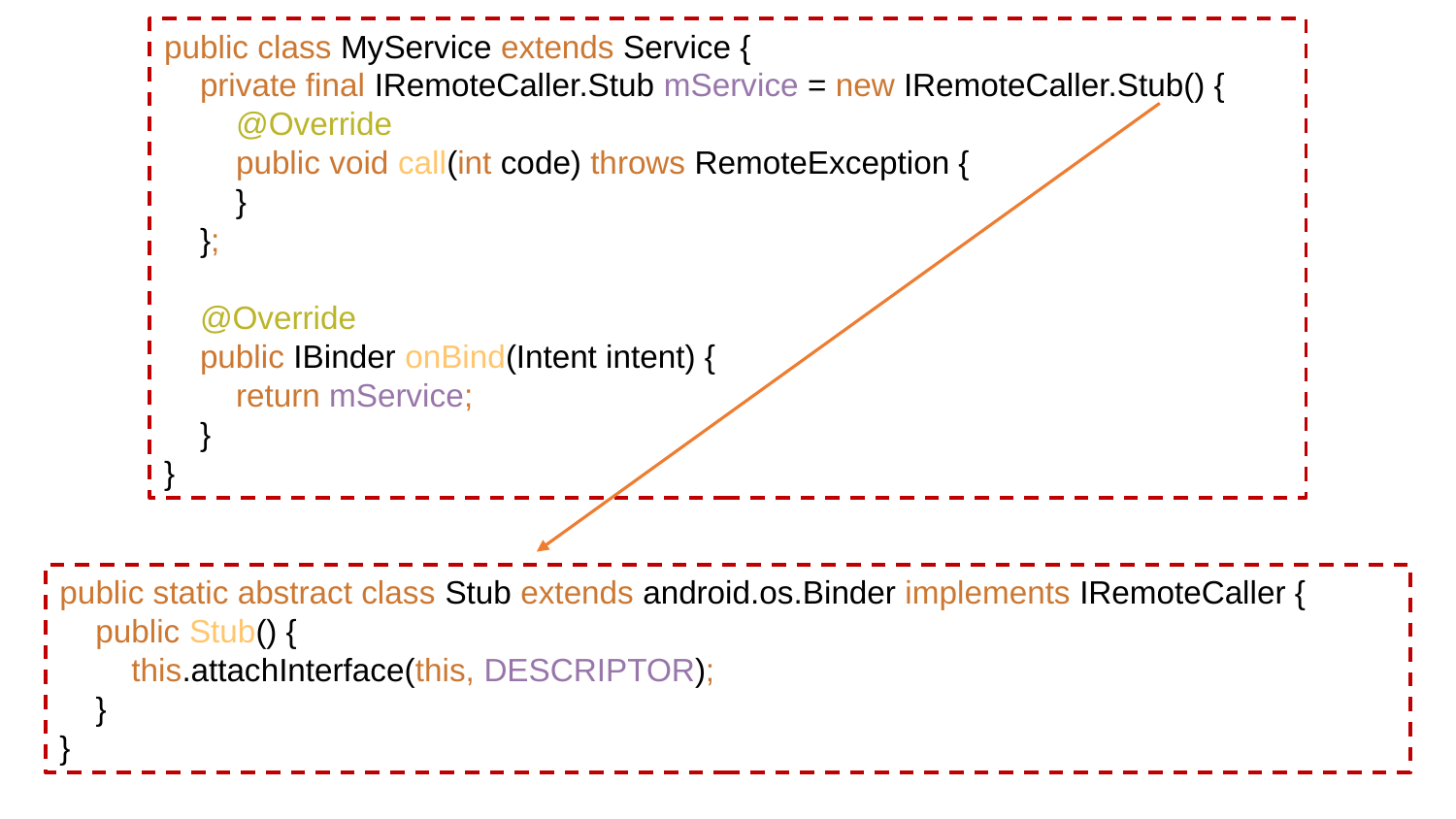

public class MyService extends Service {
    private final IRemoteCaller.Stub mService = new IRemoteCaller.Stub() {
        @Override
        public void call(int code) throws RemoteException {
        }
    };
    @Override
    public IBinder onBind(Intent intent) {
        return mService;
    }
}
public static abstract class Stub extends android.os.Binder implements IRemoteCaller {
    public Stub() {
        this.attachInterface(this, DESCRIPTOR);
    }
}